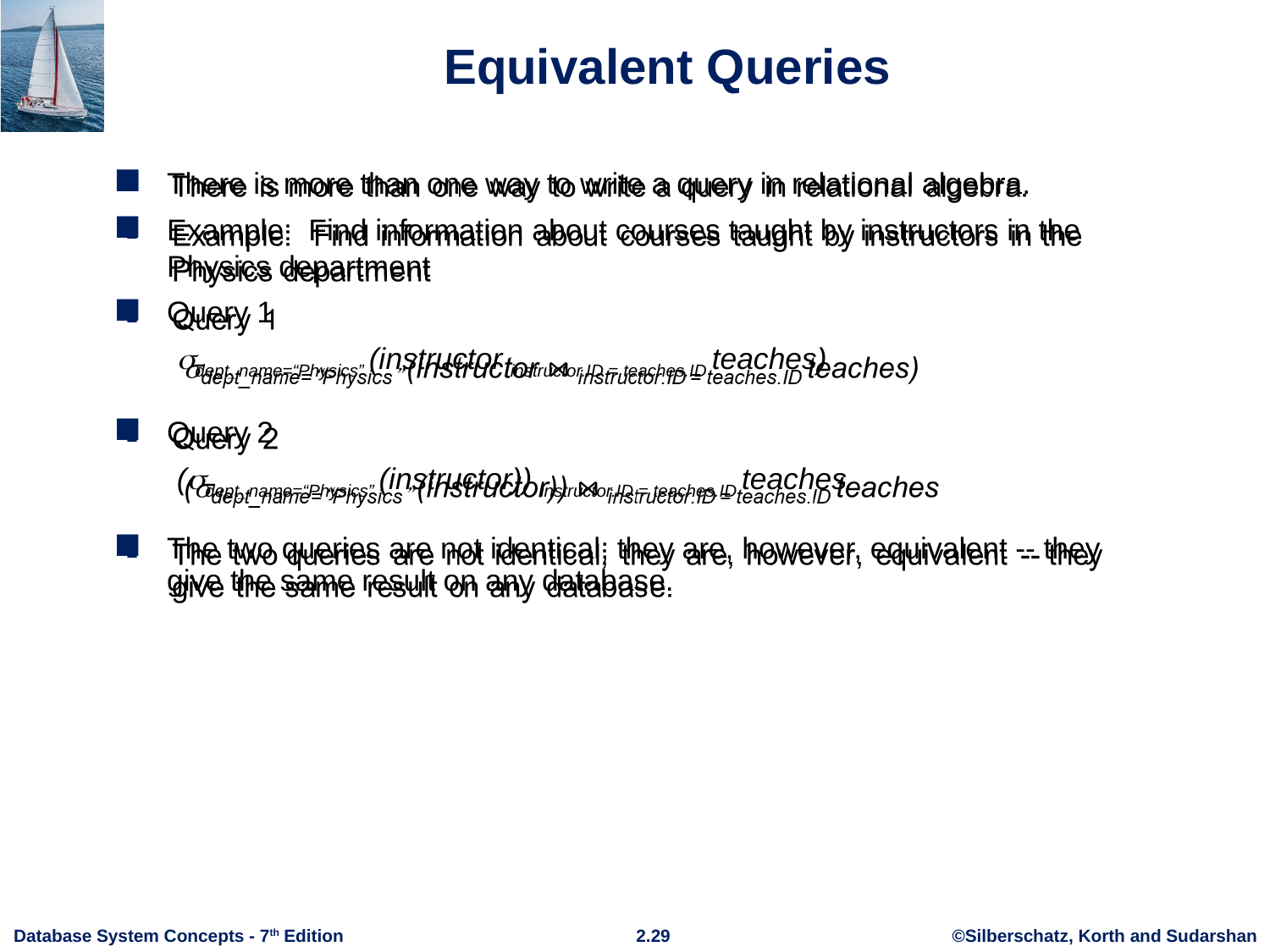

Equivalent Queries
There is more than one way to write a query in relational algebra.
Example:  Find information about courses taught by instructors in the Physics department
Query 1
       σdept_name=“Physics” (instructor instructor.ID = teaches.ID teaches)

Query 2
       (σdept_name=“Physics” (instructor)) instructor.ID = teaches.ID teaches

The two queries are not identical; they are, however, equivalent -- they give the same result on any database.